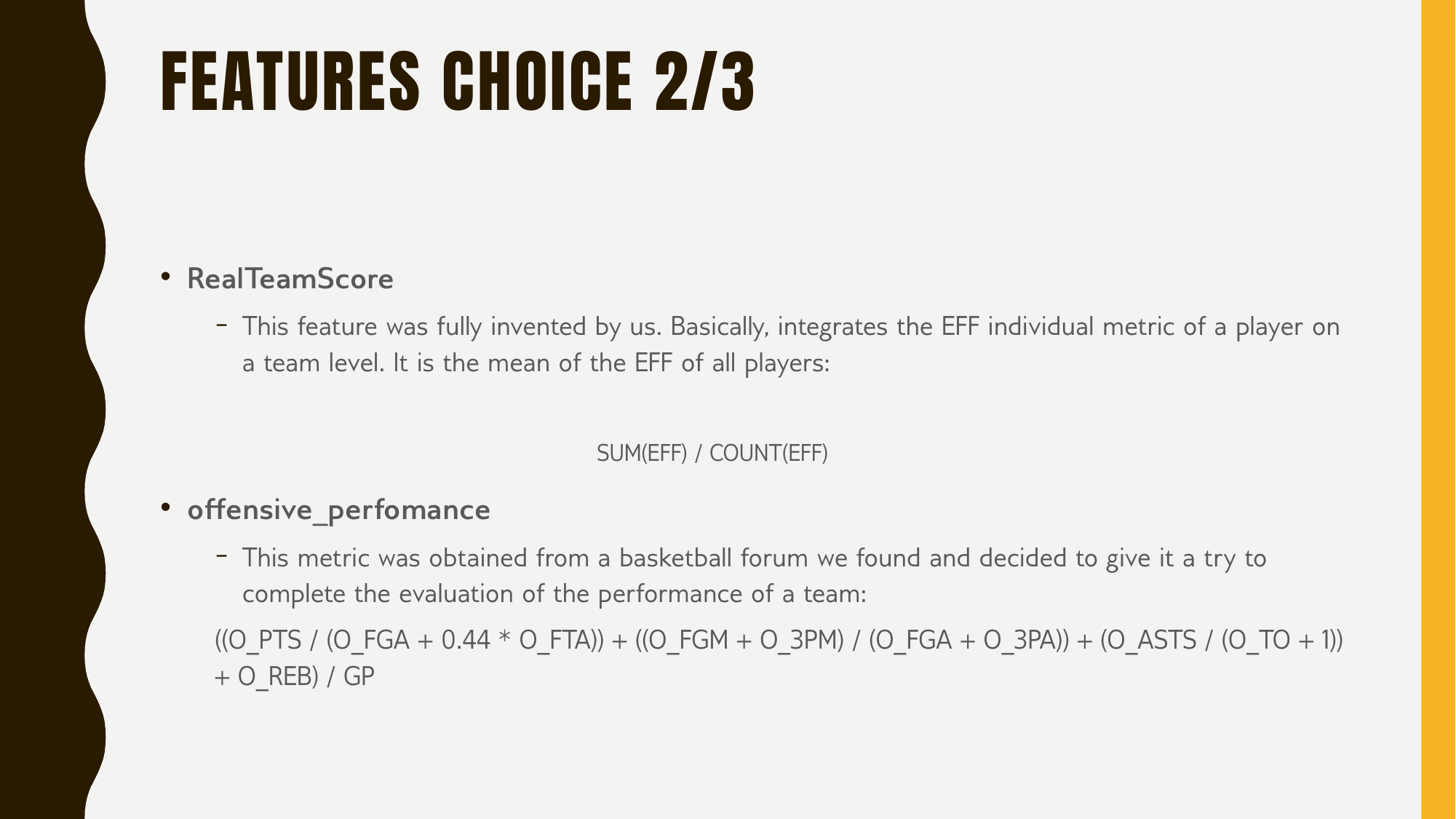

# Features choice 2/3
RealTeamScore
This feature was fully invented by us. Basically, integrates the EFF individual metric of a player on a team level. It is the mean of the EFF of all players:

			SUM(EFF) / COUNT(EFF)

offensive_perfomance
This metric was obtained from a basketball forum we found and decided to give it a try to complete the evaluation of the performance of a team:
((O_PTS / (O_FGA + 0.44 * O_FTA)) + ((O_FGM + O_3PM) / (O_FGA + O_3PA)) + (O_ASTS / (O_TO + 1)) + O_REB) / GP